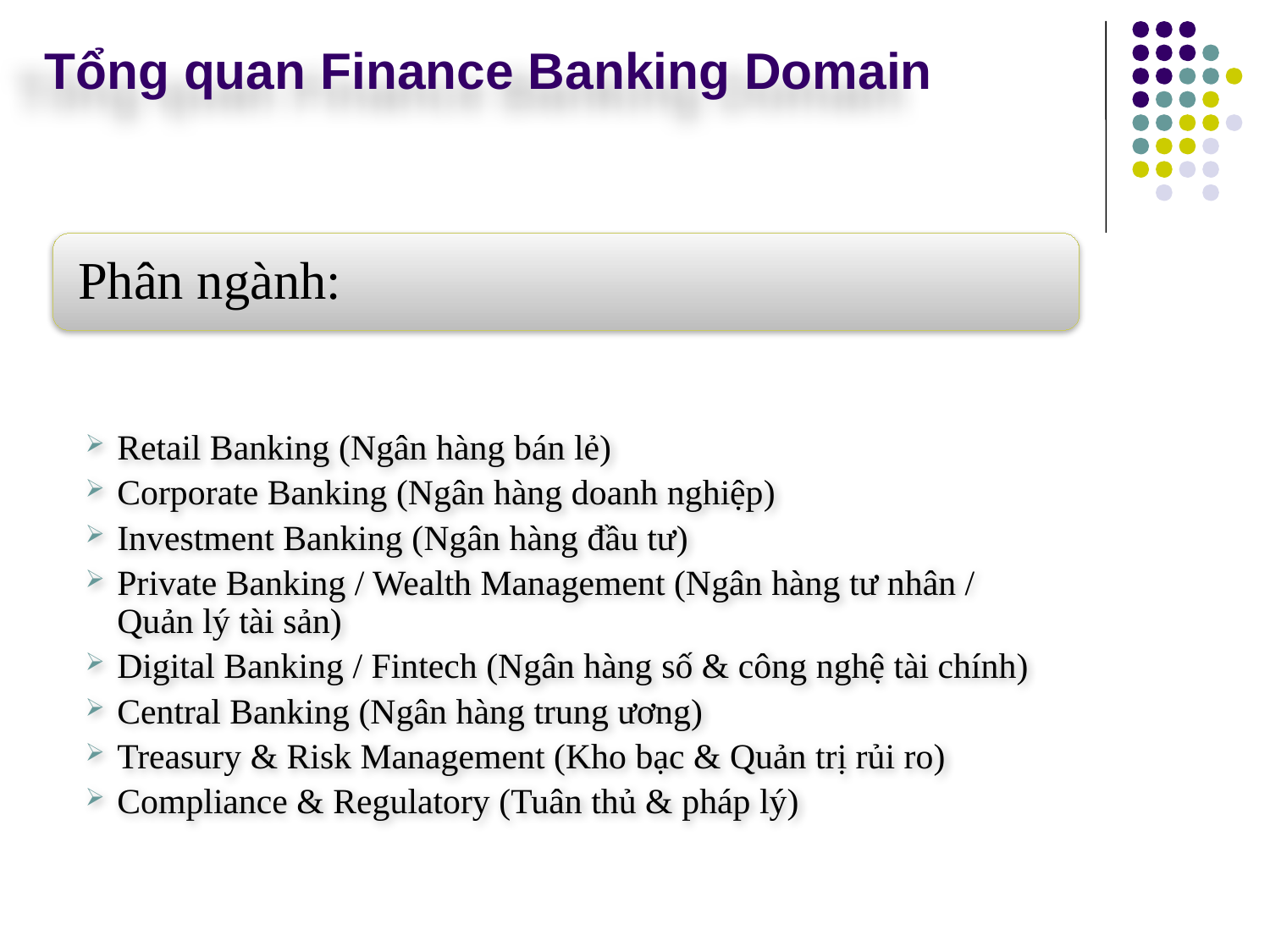

Tổng quan Finance Banking Domain
Phân ngành:

Retail Banking (Ngân hàng bán lẻ)
Corporate Banking (Ngân hàng doanh nghiệp)
Investment Banking (Ngân hàng đầu tư)
Private Banking / Wealth Management (Ngân hàng tư nhân / Quản lý tài sản)
Digital Banking / Fintech (Ngân hàng số & công nghệ tài chính)
Central Banking (Ngân hàng trung ương)
Treasury & Risk Management (Kho bạc & Quản trị rủi ro)
Compliance & Regulatory (Tuân thủ & pháp lý)